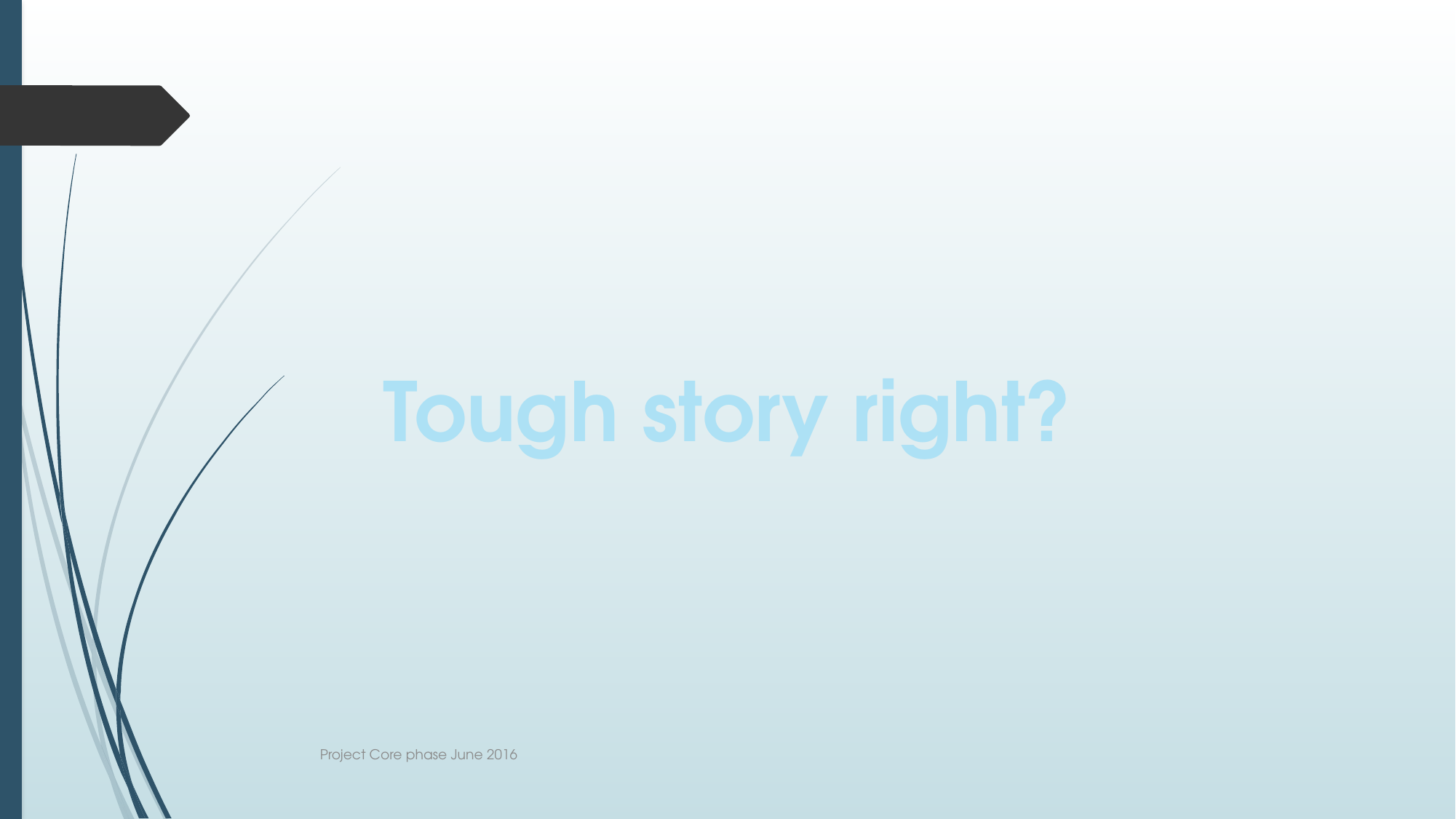

#

Tough story right?
Project Core phase June 2016